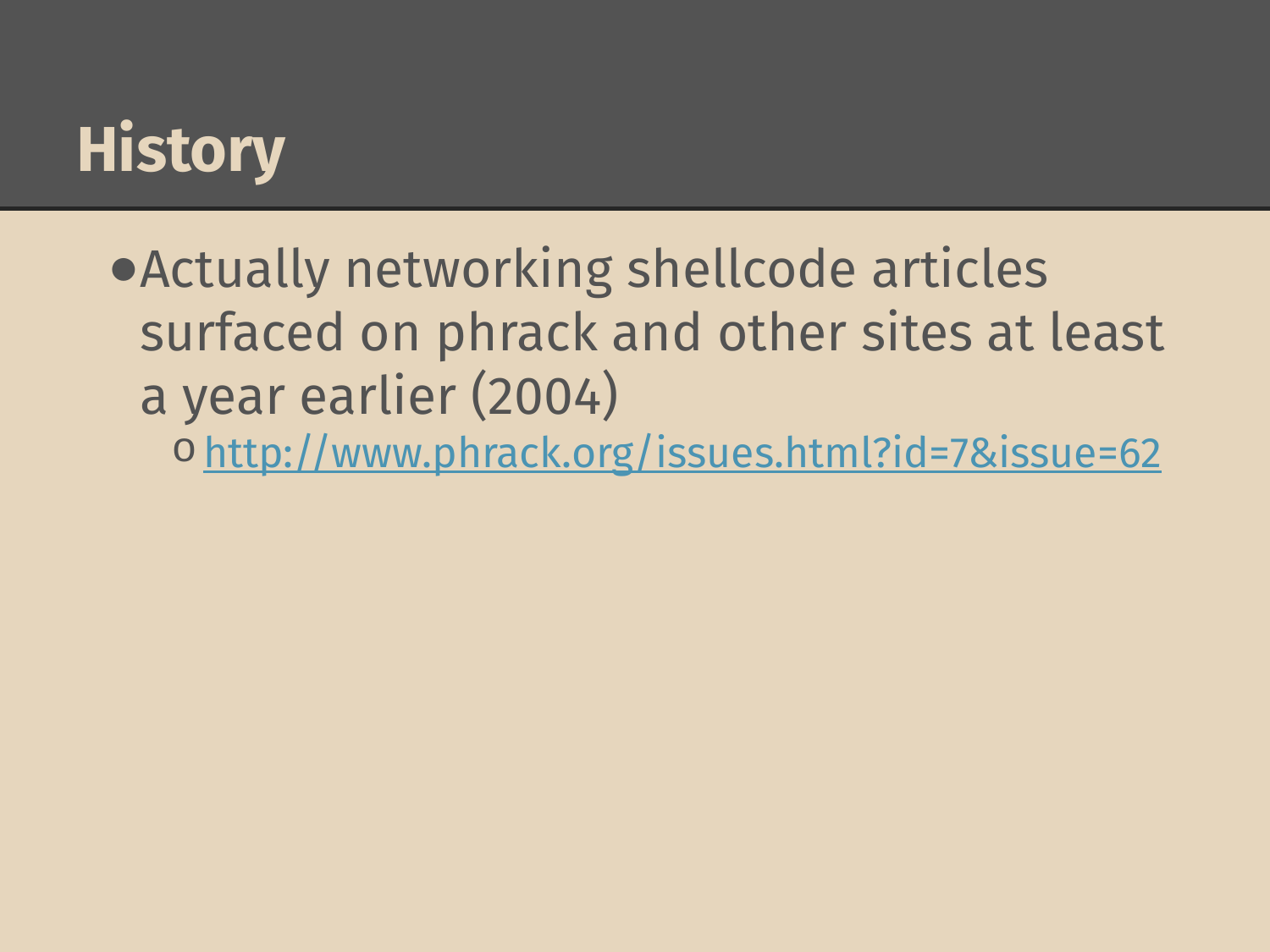

# History
Actually networking shellcode articles surfaced on phrack and other sites at least a year earlier (2004)
http://www.phrack.org/issues.html?id=7&issue=62